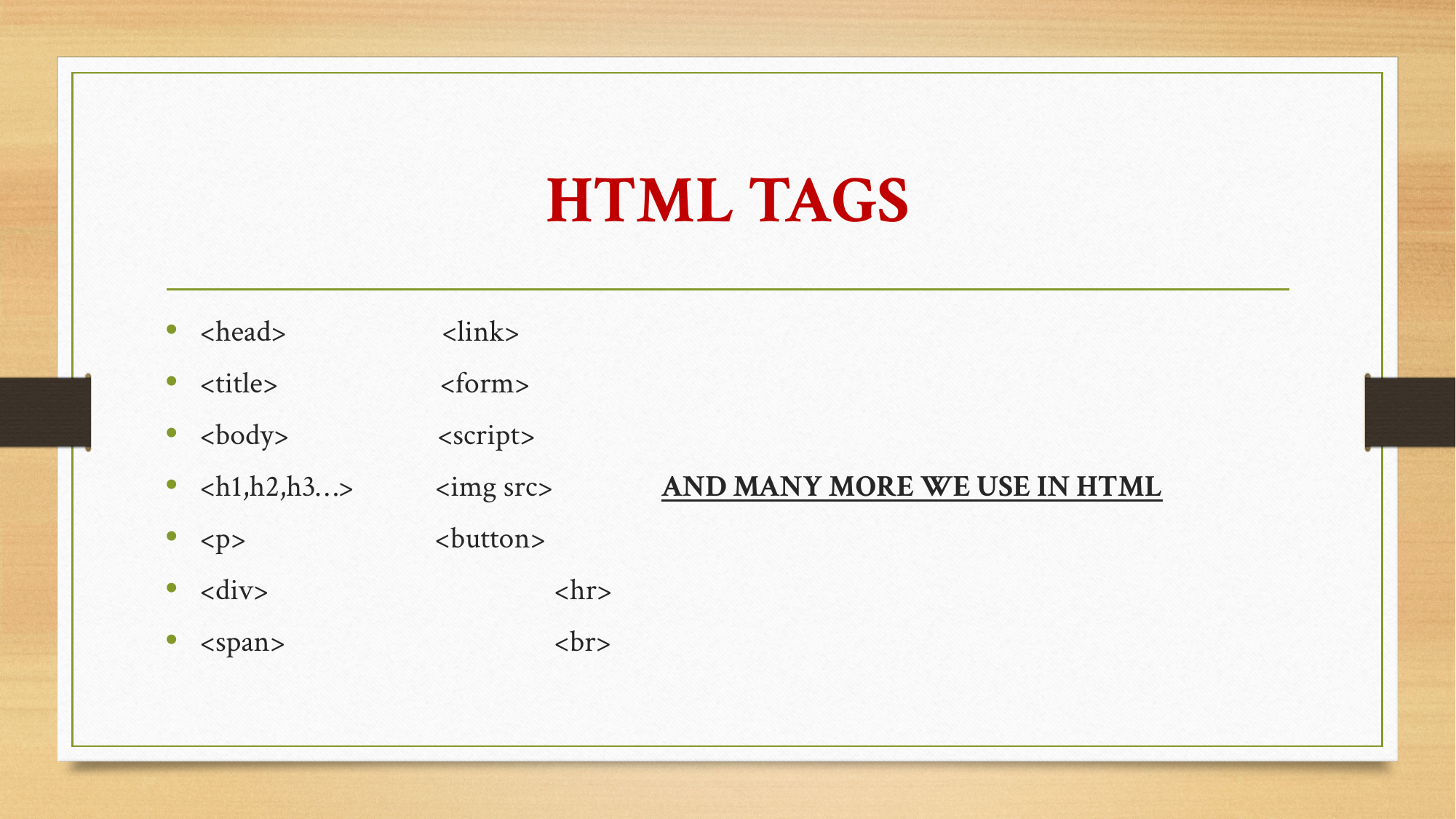

# HTML TAGS
<head>                       <link>
<title>                        <form>
<body>                      <script>
<h1,h2,h3…>            <img src>                AND MANY MORE WE USE IN HTML
<p>                            <button>
<div> 			    <hr>
<span>			    <br>